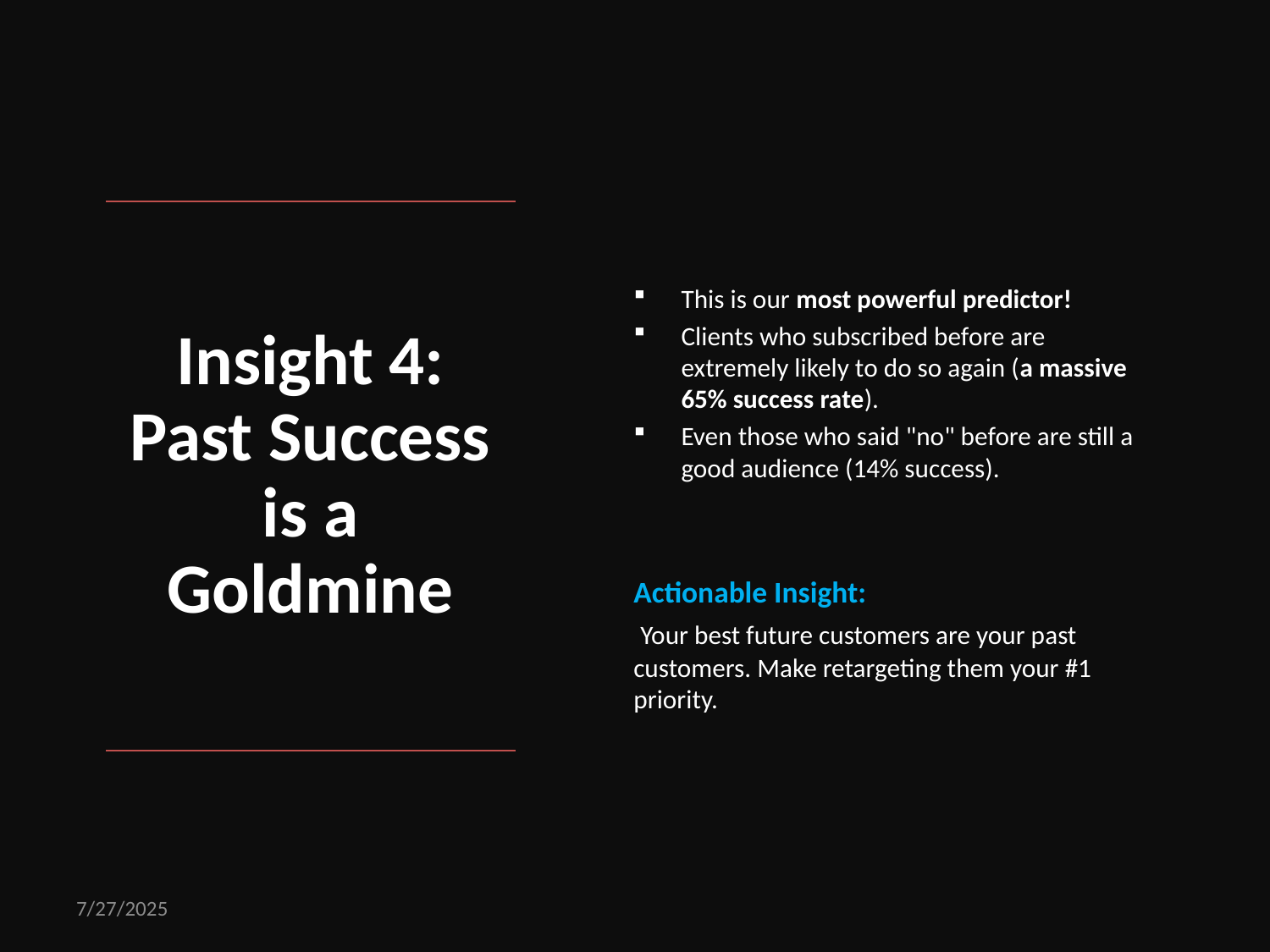

This is our most powerful predictor!
Clients who subscribed before are extremely likely to do so again (a massive 65% success rate).
Even those who said "no" before are still a good audience (14% success).

Actionable Insight:
 Your best future customers are your past customers. Make retargeting them your #1 priority.
# Insight 4: Past Success is a Goldmine
7/27/2025
23